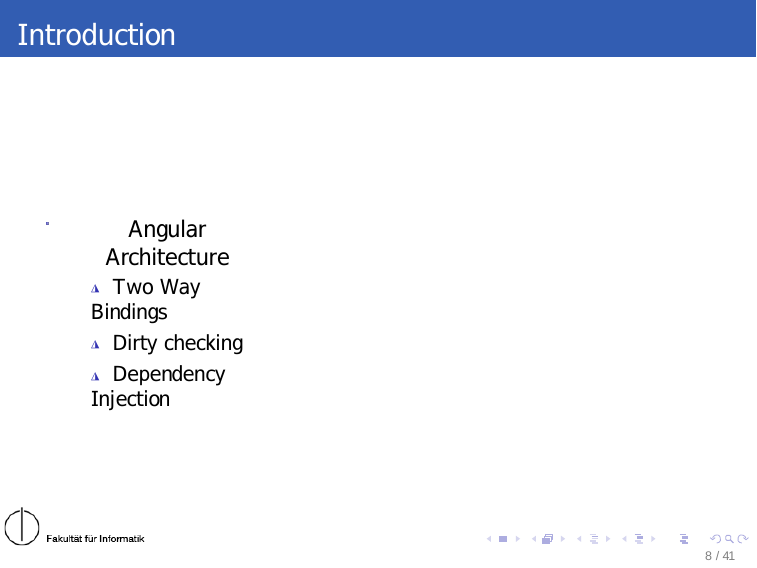

# Introduction
Angular Architecture
◮   Two Way Bindings
◮   Dirty checking
◮   Dependency Injection

8 / 41